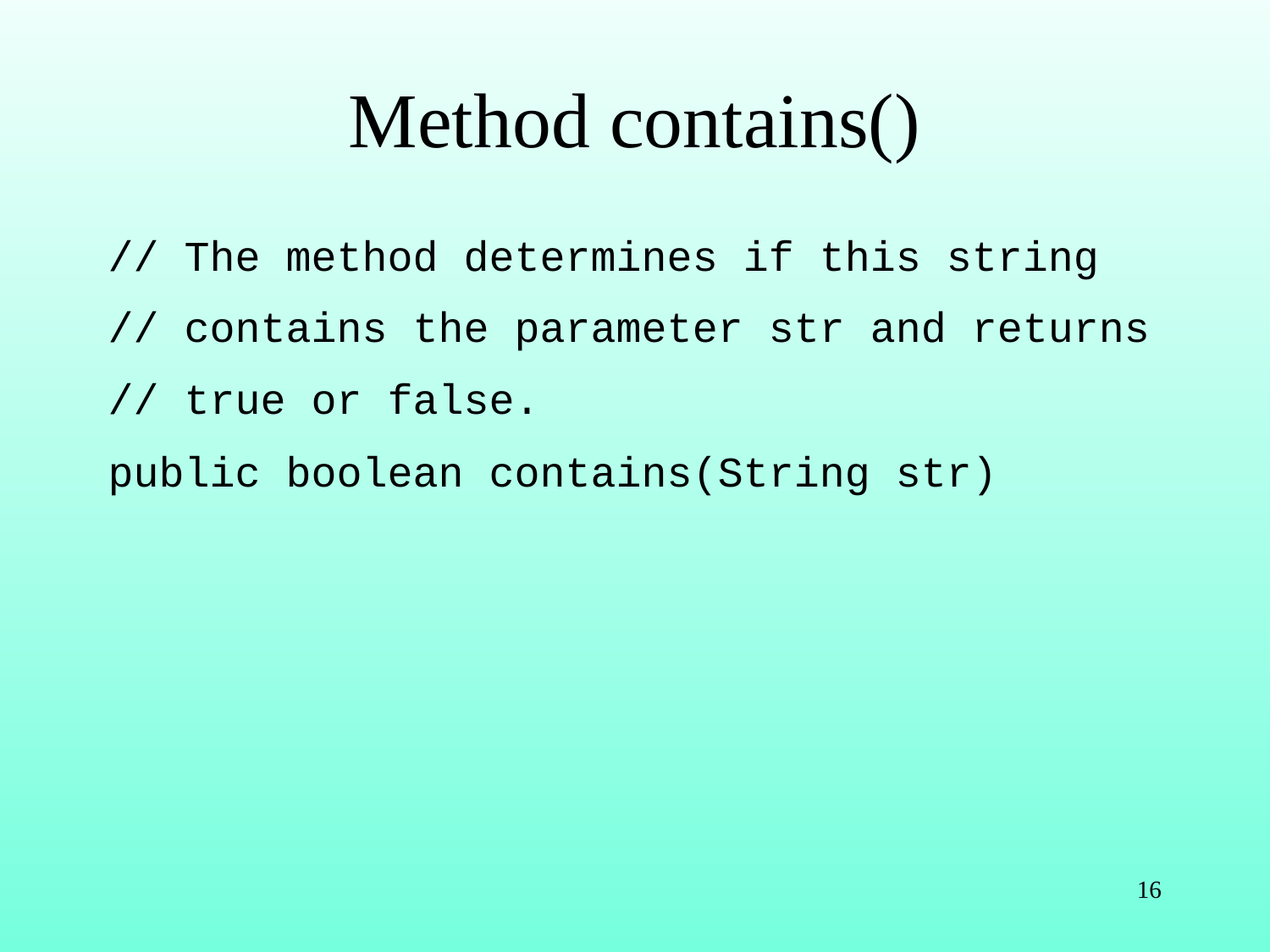

# Method contains()
// The method determines if this string
// contains the parameter str and returns
// true or false.
public boolean contains(String str)
16